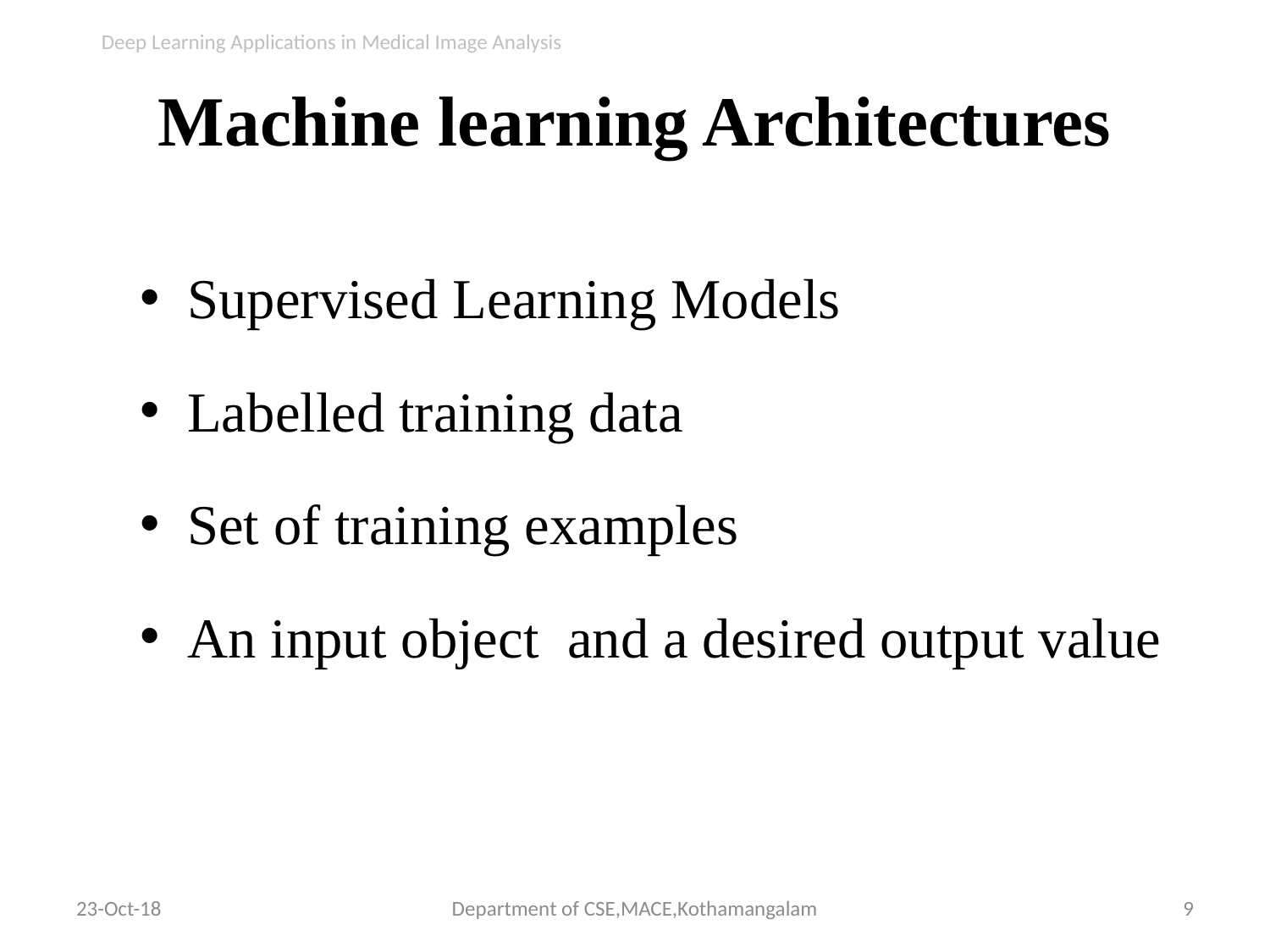

Deep Learning Applications in Medical Image Analysis
# Machine learning Architectures
Supervised Learning Models
Labelled training data
Set of training examples
An input object  and a desired output value
23-Oct-18
Department of CSE,MACE,Kothamangalam
9